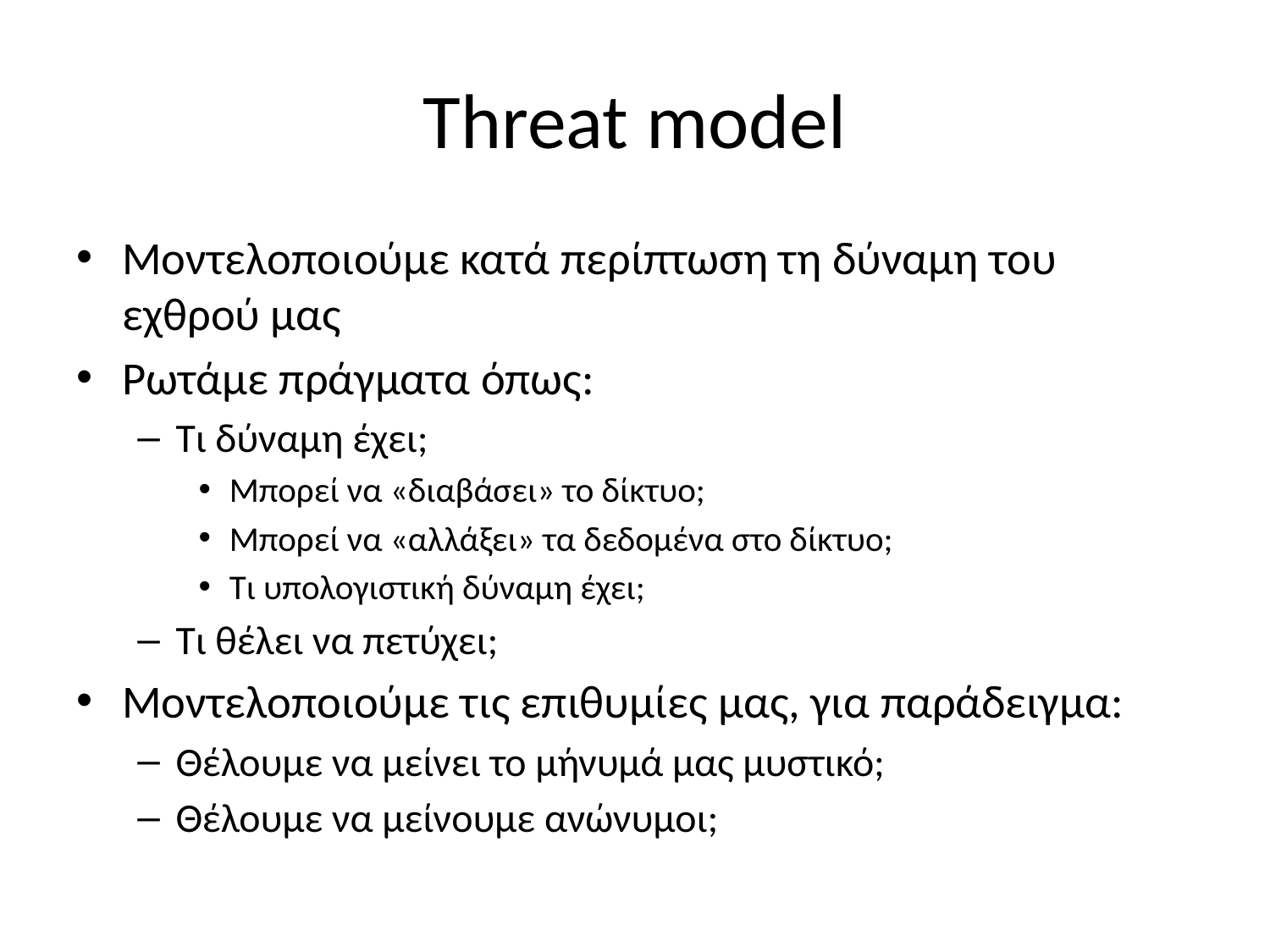

# Threat model
Μοντελοποιούμε κατά περίπτωση τη δύναμη του εχθρού μας
Ρωτάμε πράγματα όπως:
Τι δύναμη έχει;
Μπορεί να «διαβάσει» το δίκτυο;
Μπορεί να «αλλάξει» τα δεδομένα στο δίκτυο;
Τι υπολογιστική δύναμη έχει;
Τι θέλει να πετύχει;
Μοντελοποιούμε τις επιθυμίες μας, για παράδειγμα:
Θέλουμε να μείνει το μήνυμά μας μυστικό;
Θέλουμε να μείνουμε ανώνυμοι;